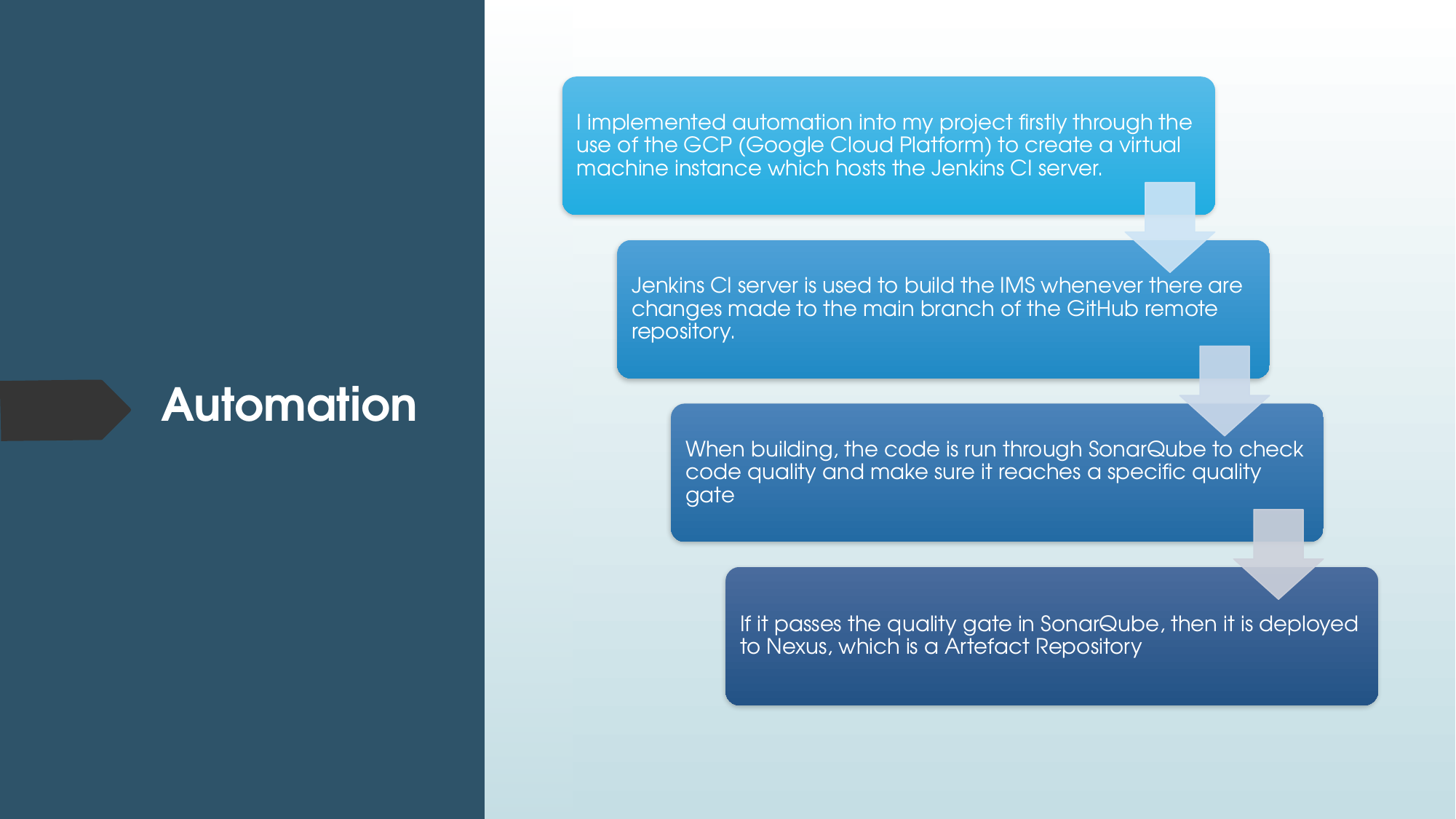

I implemented automation into my project firstly through the use of the GCP (Google Cloud Platform) to create a virtual machine instance which hosts the Jenkins CI server.
Jenkins CI server is used to build the IMS whenever there are changes made to the main branch of the GitHub remote repository.
When building, the code is run through SonarQube to check code quality and make sure it reaches a specific quality gate
If it passes the quality gate in SonarQube, then it is deployed to Nexus, which is a Artefact Repository

# Automation